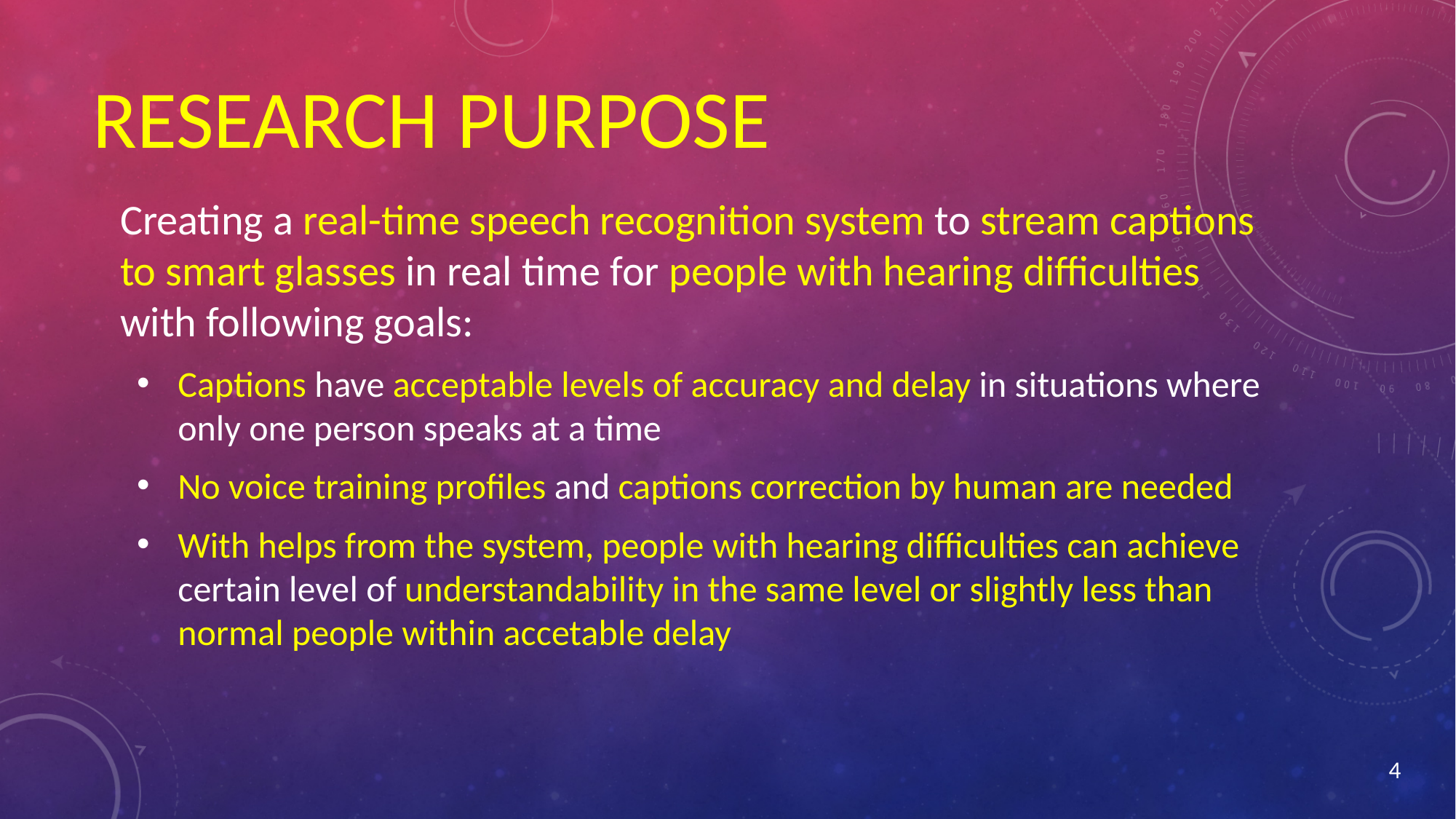

# Research purpose
Creating a real-time speech recognition system to stream captions to smart glasses in real time for people with hearing difficulties with following goals:
Captions have acceptable levels of accuracy and delay in situations where only one person speaks at a time
No voice training profiles and captions correction by human are needed
With helps from the system, people with hearing difficulties can achieve certain level of understandability in the same level or slightly less than normal people within accetable delay
4